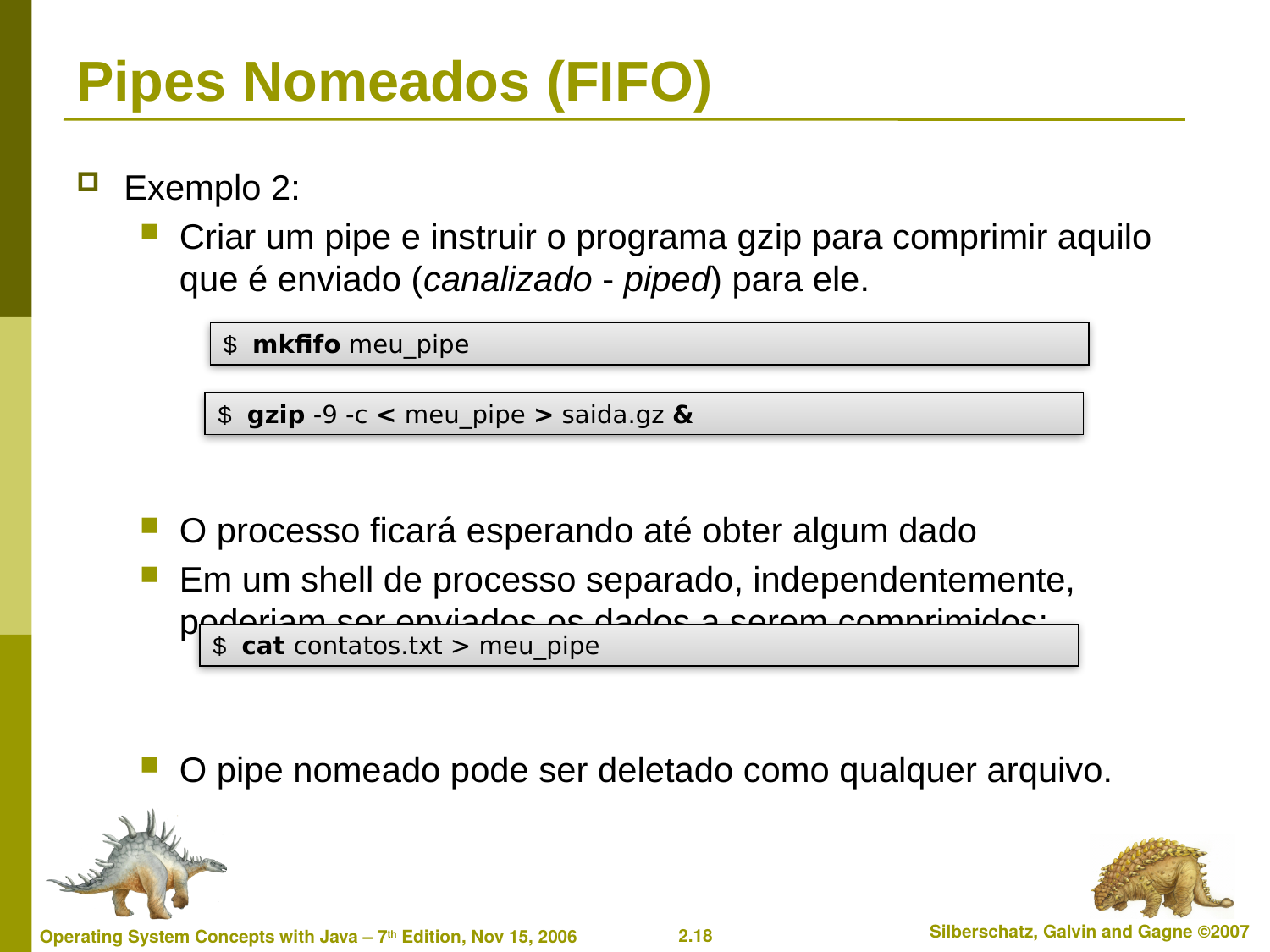

# Pipes Nomeados (FIFO)
Exemplo 2:
Criar um pipe e instruir o programa gzip para comprimir aquilo que é enviado (canalizado - piped) para ele.

O processo ficará esperando até obter algum dado
Em um shell de processo separado, independentemente, poderiam ser enviados os dados a serem comprimidos:

O pipe nomeado pode ser deletado como qualquer arquivo.

$ mkfifo meu_pipe
$ gzip -9 -c < meu_pipe > saida.gz &
$ cat contatos.txt > meu_pipe